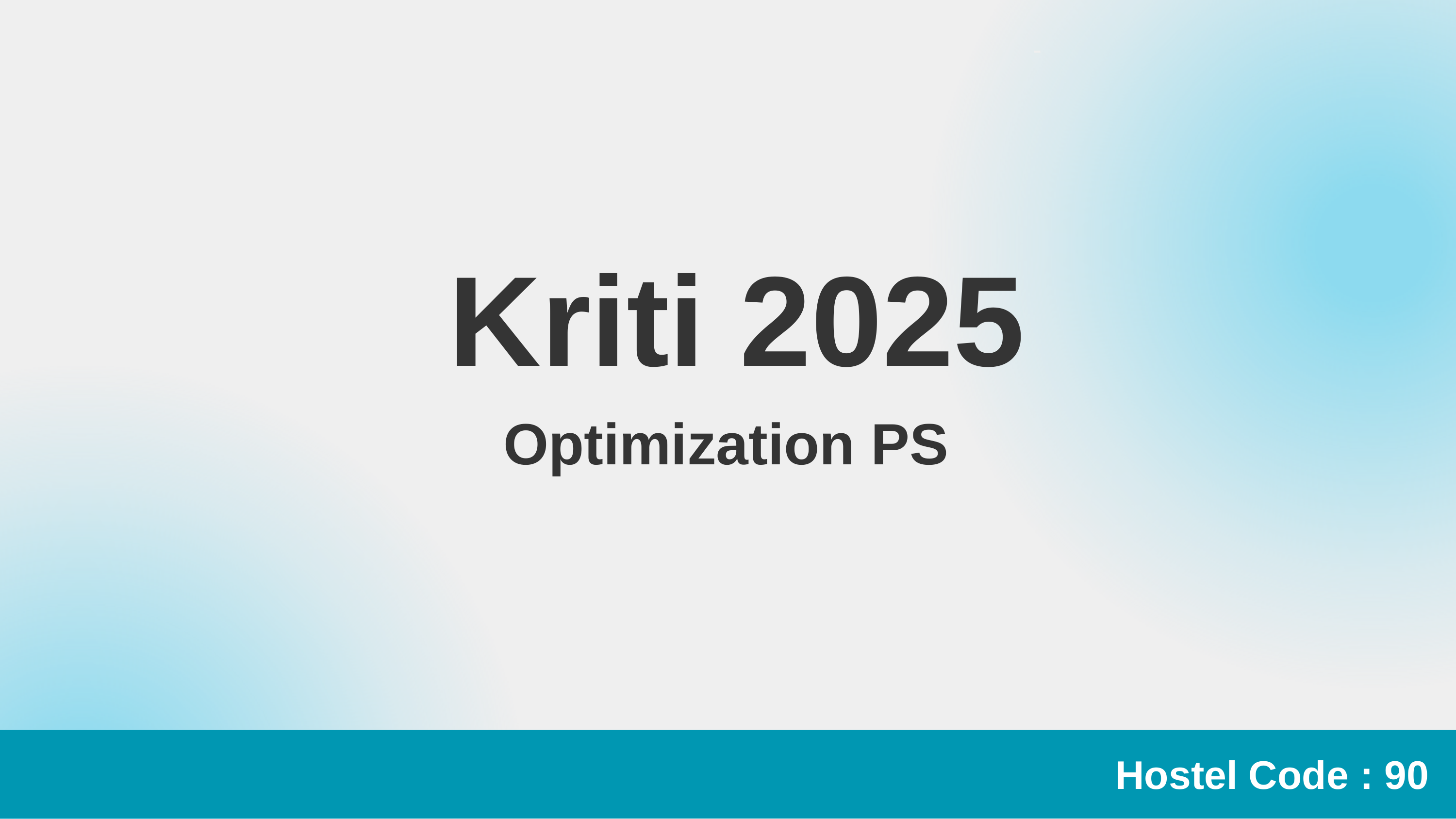

-
-
Kriti 2025

Optimization PS

Hostel Code : 90